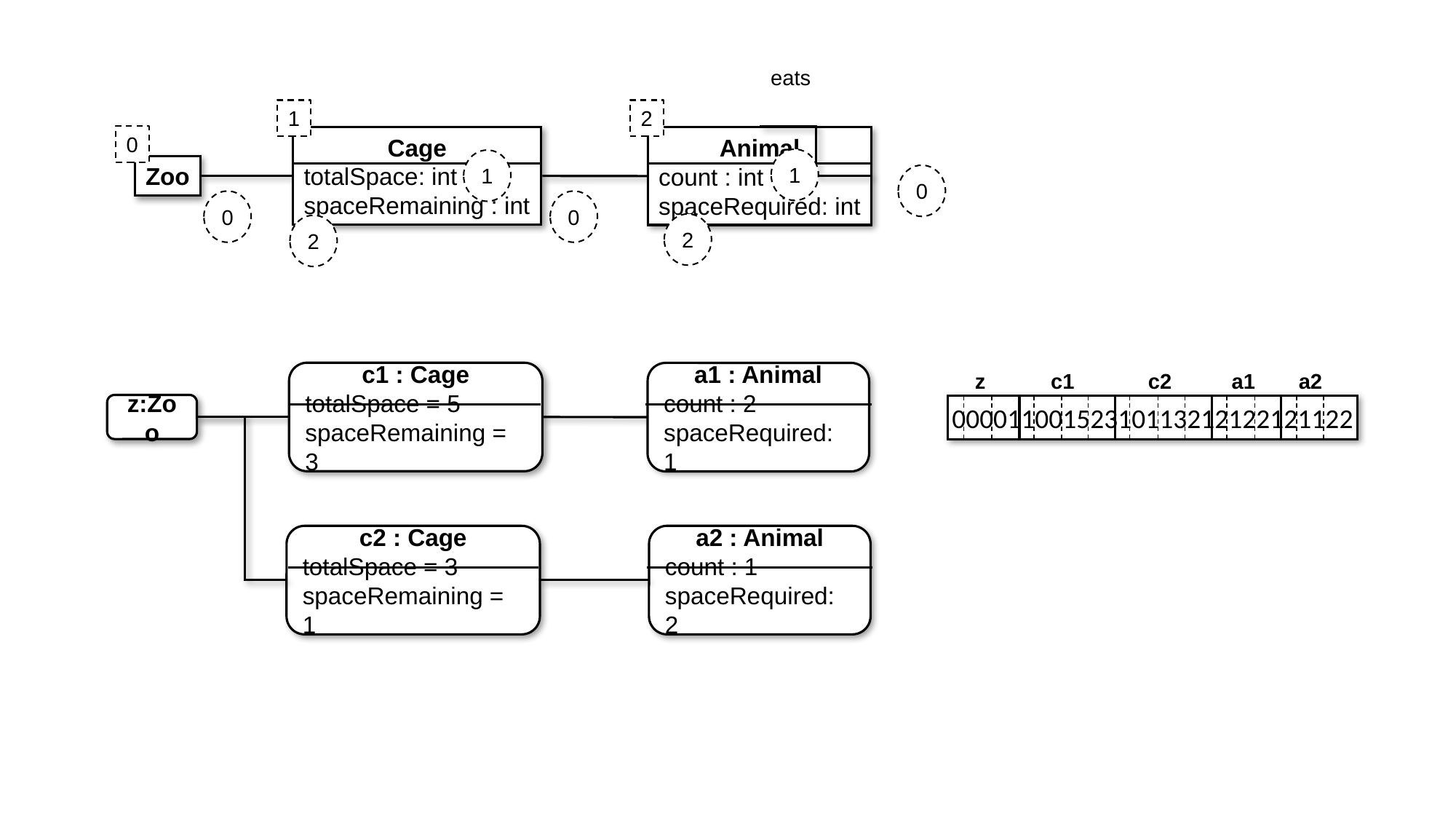

eats
Cage
totalSpace: int
spaceRemaining : int
Animal
count : int
spaceRequired: int
Zoo
1
2
0
1
1
0
0
0
2
2
c1 : Cage
totalSpace = 5
spaceRemaining = 3
a1 : Animal
count : 2
spaceRequired: 1
z
c1
c2
a1
a2
00001100152310113212122121122
z:Zoo
c2 : Cage
totalSpace = 3
spaceRemaining = 1
a2 : Animal
count : 1
spaceRequired: 2